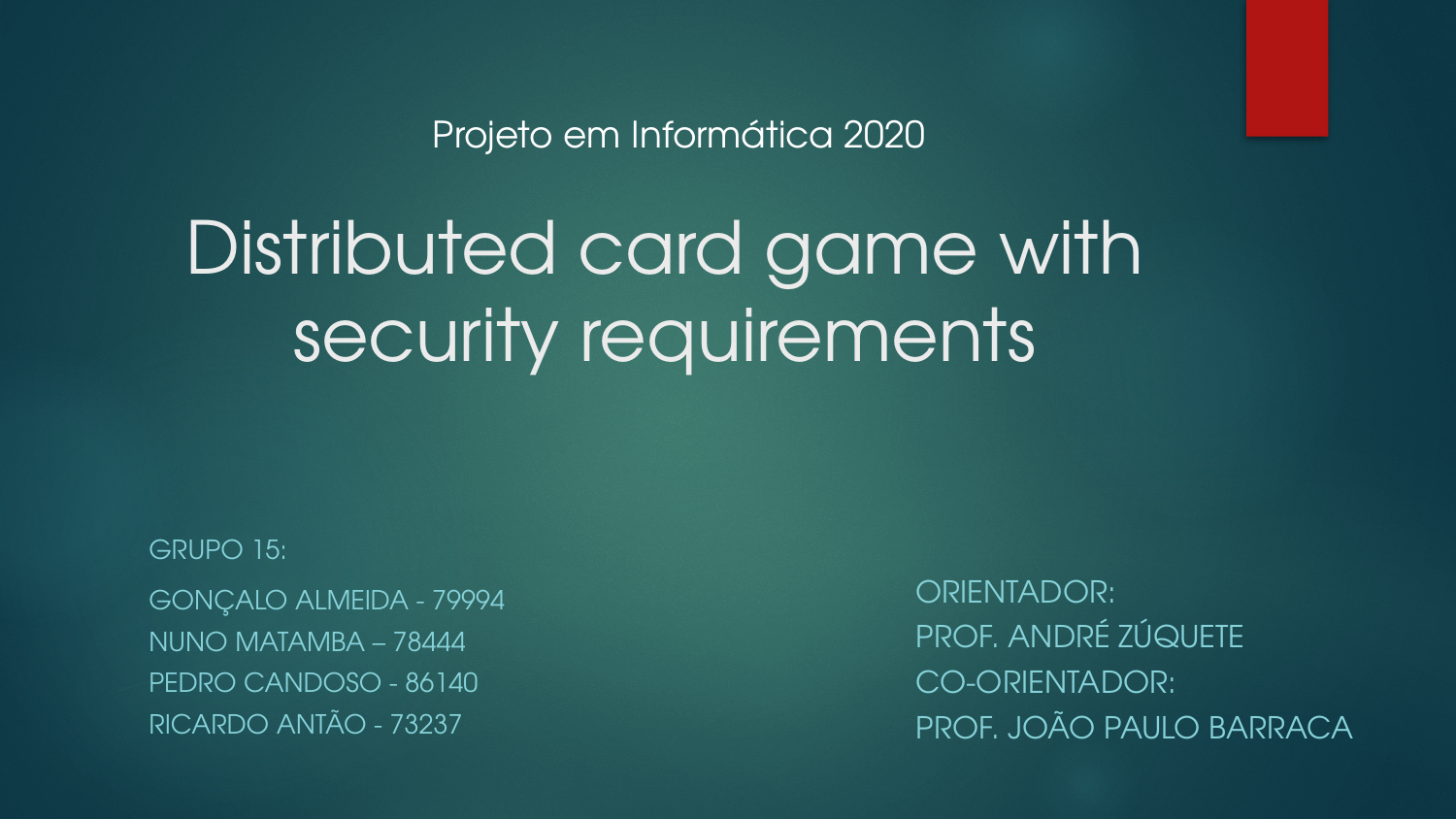

Projeto em Informática 2020
# Distributed card game with security requirements
GRUPO 15:

GONÇALO ALMEIDA - 79994
NUNO MATAMBA – 78444
PEDRO CANDOSO - 86140
RICARDO ANTÃO - 73237

ORIENTADOR:
PROF. ANDRÉ ZÚQUETE
CO-ORIENTADOR:
PROF. JOÃO PAULO BARRACA